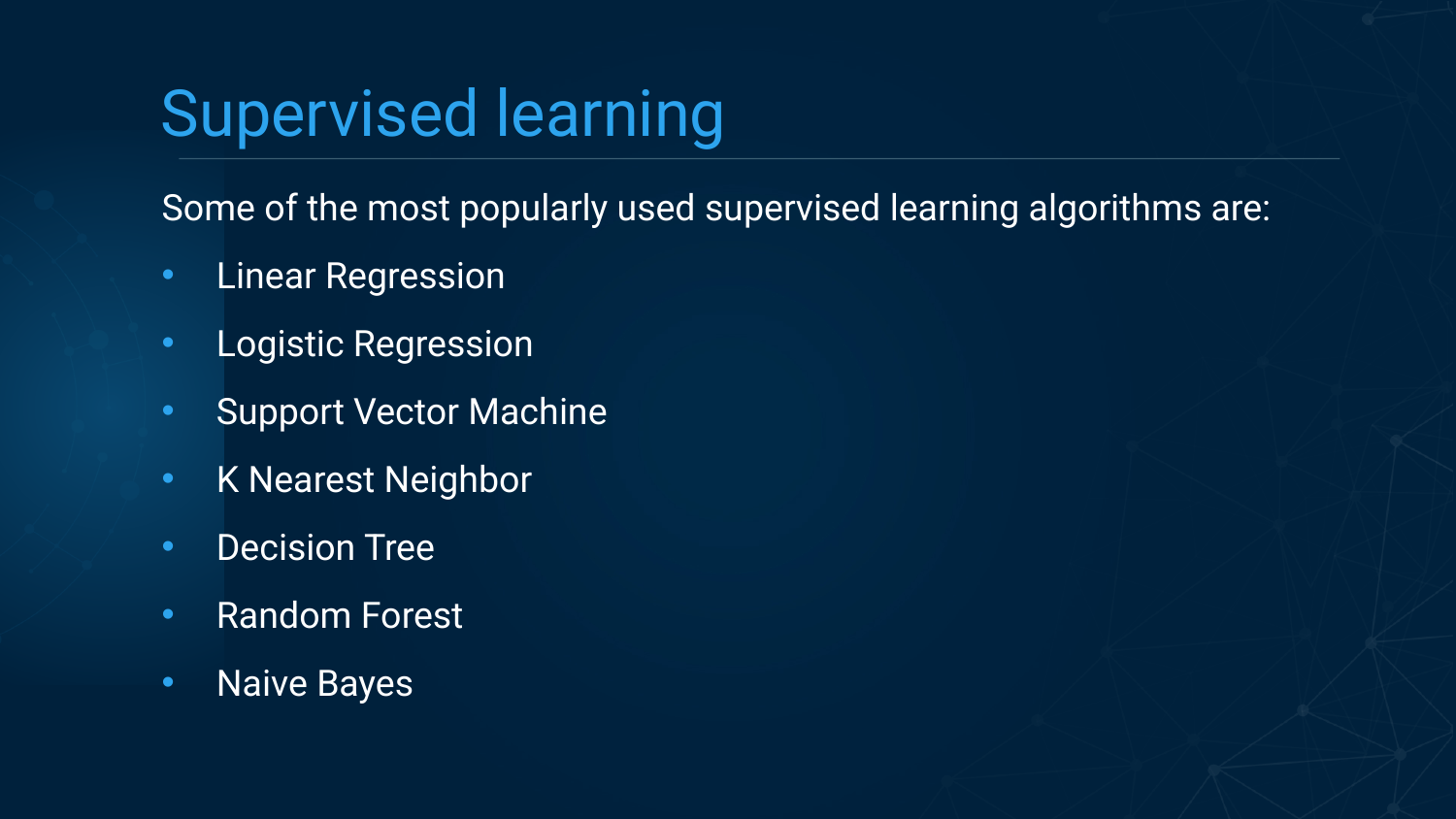

# Supervised learning
Some of the most popularly used supervised learning algorithms are:
Linear Regression
Logistic Regression
Support Vector Machine
K Nearest Neighbor
Decision Tree
Random Forest
Naive Bayes